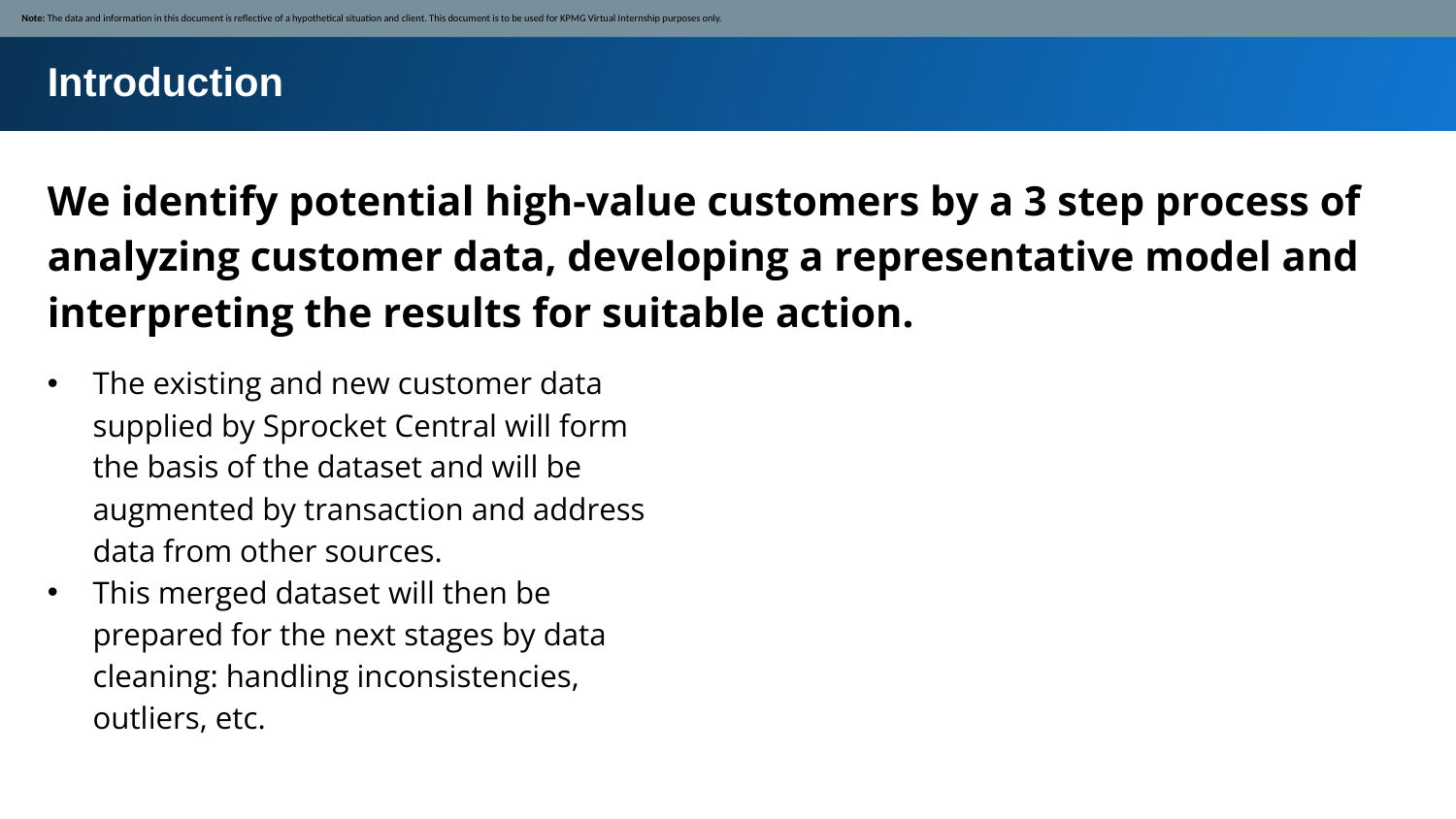

Note: The data and information in this document is reflective of a hypothetical situation and client. This document is to be used for KPMG Virtual Internship purposes only.
Introduction
We identify potential high-value customers by a 3 step process of analyzing customer data, developing a representative model and interpreting the results for suitable action.
The existing and new customer data supplied by Sprocket Central will form the basis of the dataset and will be augmented by transaction and address data from other sources.
This merged dataset will then be prepared for the next stages by data cleaning: handling inconsistencies, outliers, etc.